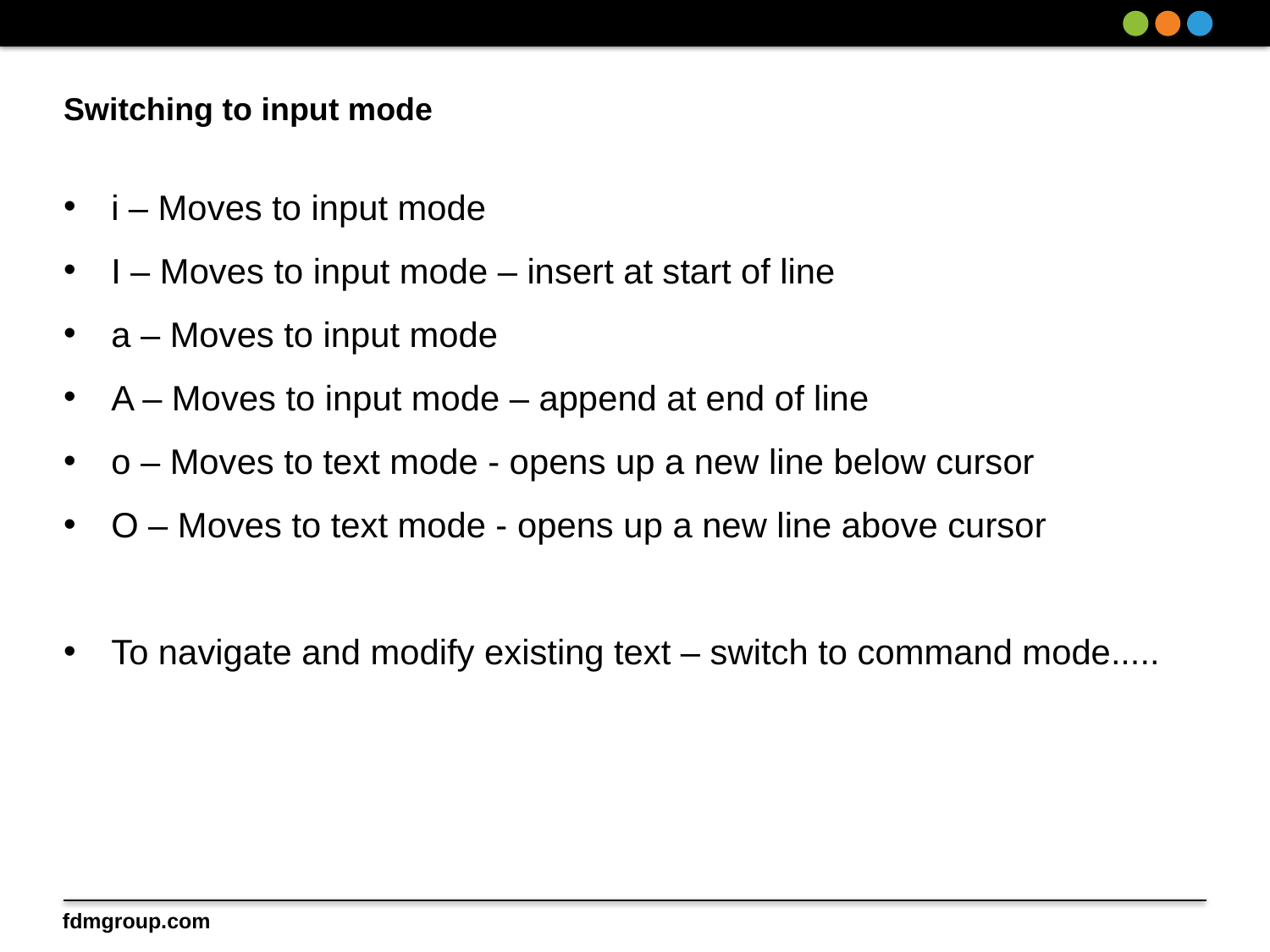

# Switching to input mode
i – Moves to input mode
I – Moves to input mode – insert at start of line
a – Moves to input mode
A – Moves to input mode – append at end of line
o – Moves to text mode - opens up a new line below cursor
O – Moves to text mode - opens up a new line above cursor

To navigate and modify existing text – switch to command mode.....